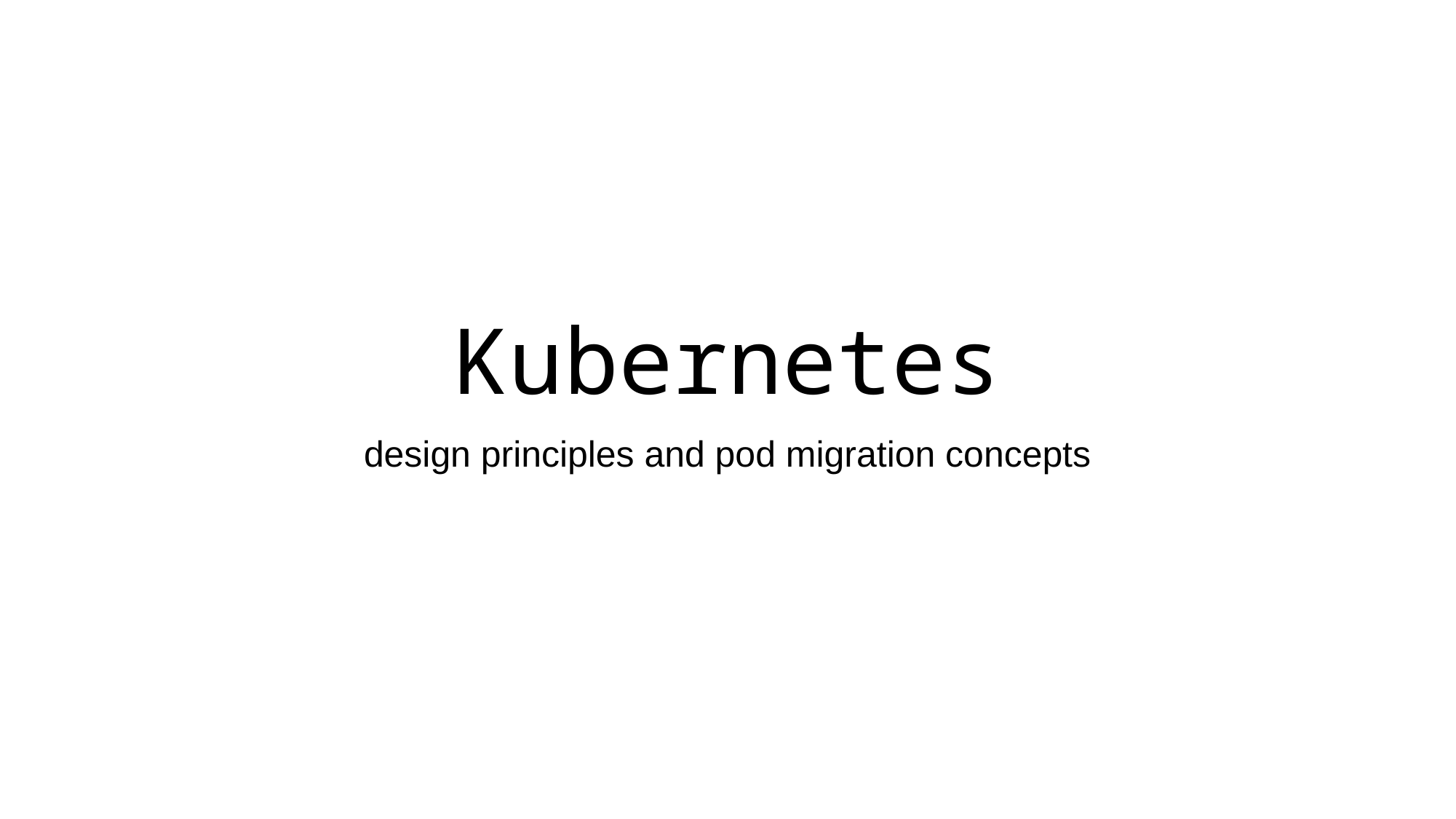

# Kubernetes
design principles and pod migration concepts